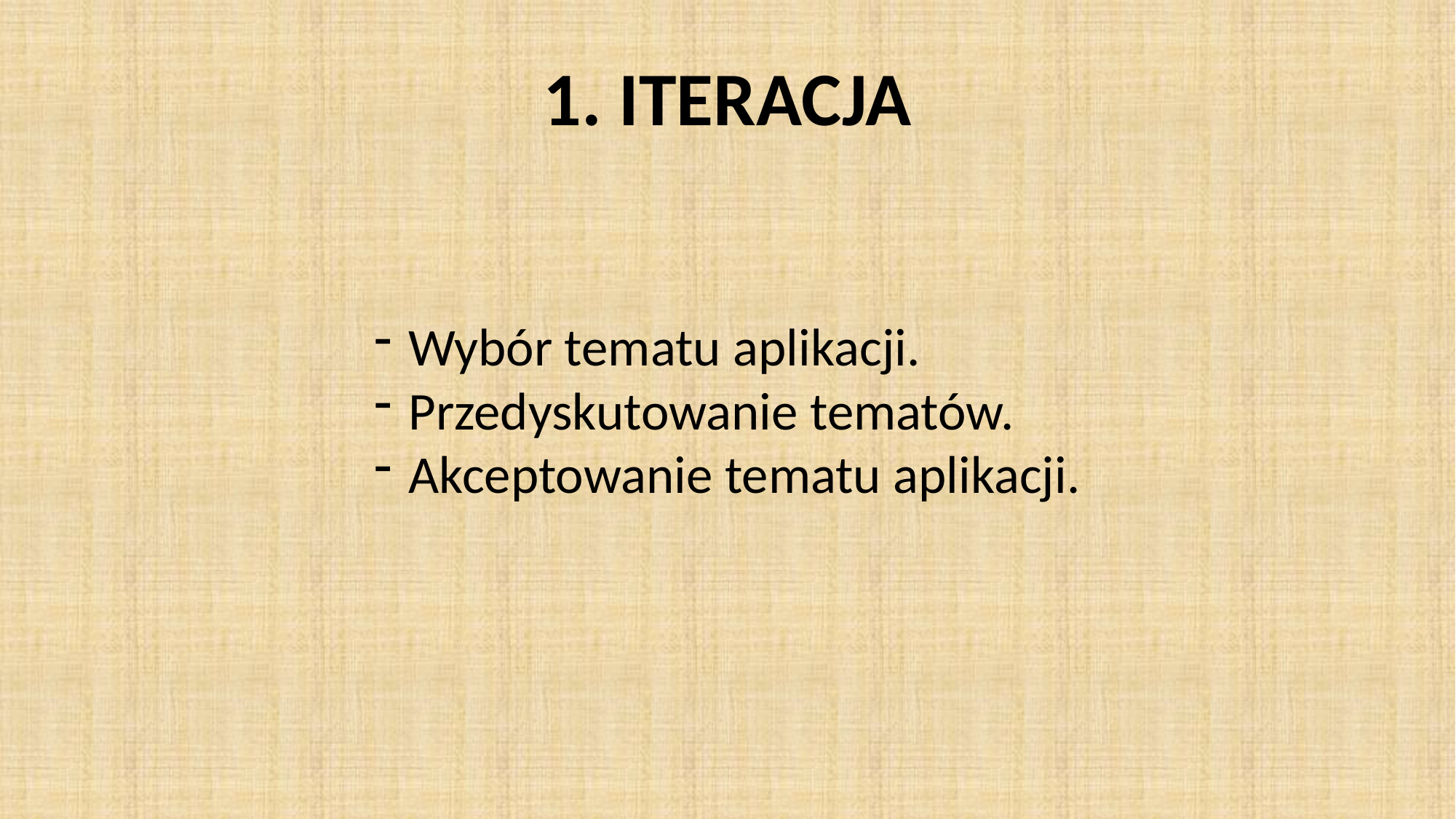

1. ITERACJA
Wybór tematu aplikacji.
Przedyskutowanie tematów.
Akceptowanie tematu aplikacji.